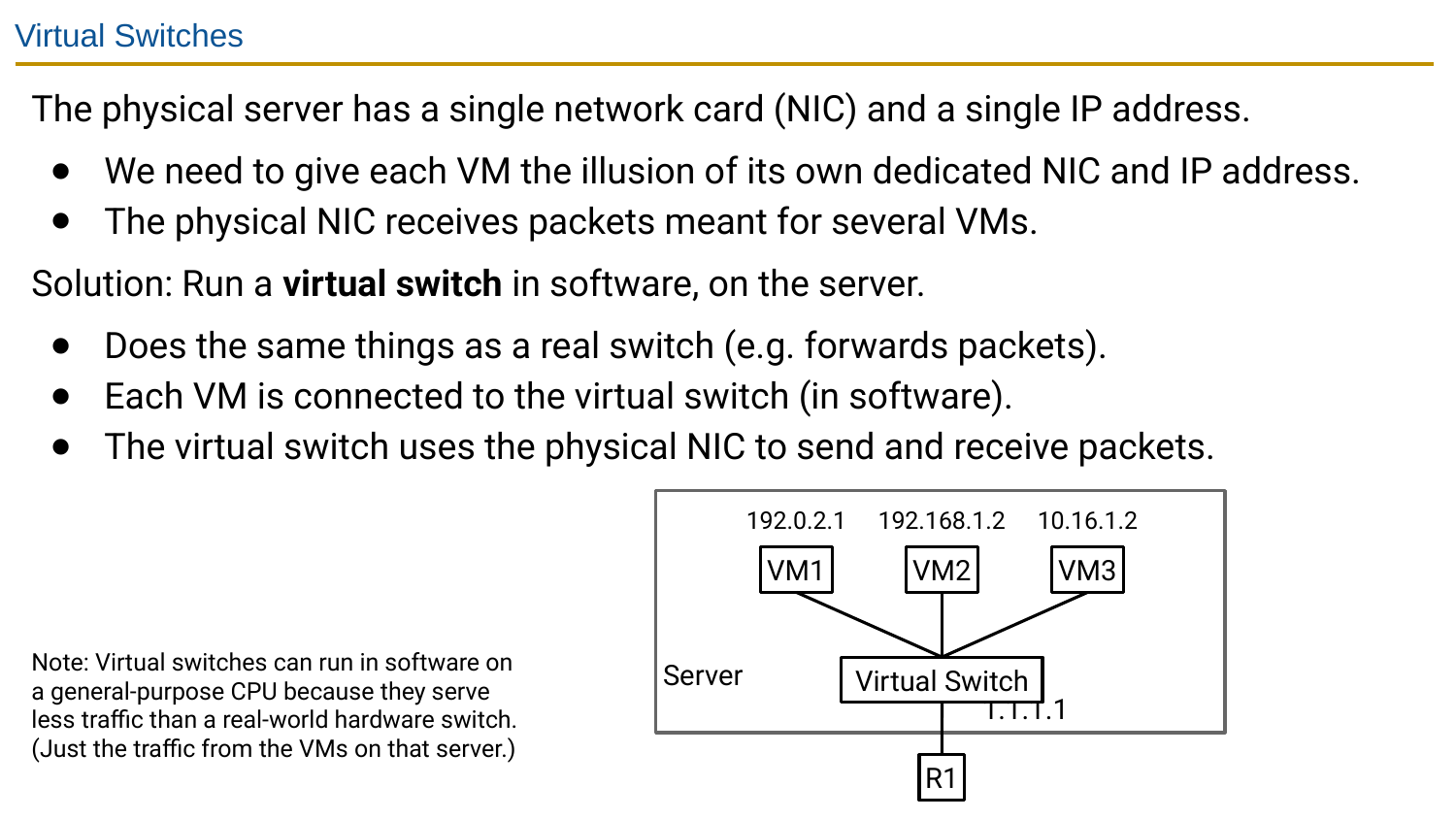

# Virtual Switches
The physical server has a single network card (NIC) and a single IP address.
We need to give each VM the illusion of its own dedicated NIC and IP address.
The physical NIC receives packets meant for several VMs.
Solution: Run a virtual switch in software, on the server.
Does the same things as a real switch (e.g. forwards packets).
Each VM is connected to the virtual switch (in software).
The virtual switch uses the physical NIC to send and receive packets.
Server					    1.1.1.1
192.0.2.1
192.168.1.2
10.16.1.2
VM1
VM2
VM3
Note: Virtual switches can run in software on a general-purpose CPU because they serve less traffic than a real-world hardware switch. (Just the traffic from the VMs on that server.)
Virtual Switch
R1